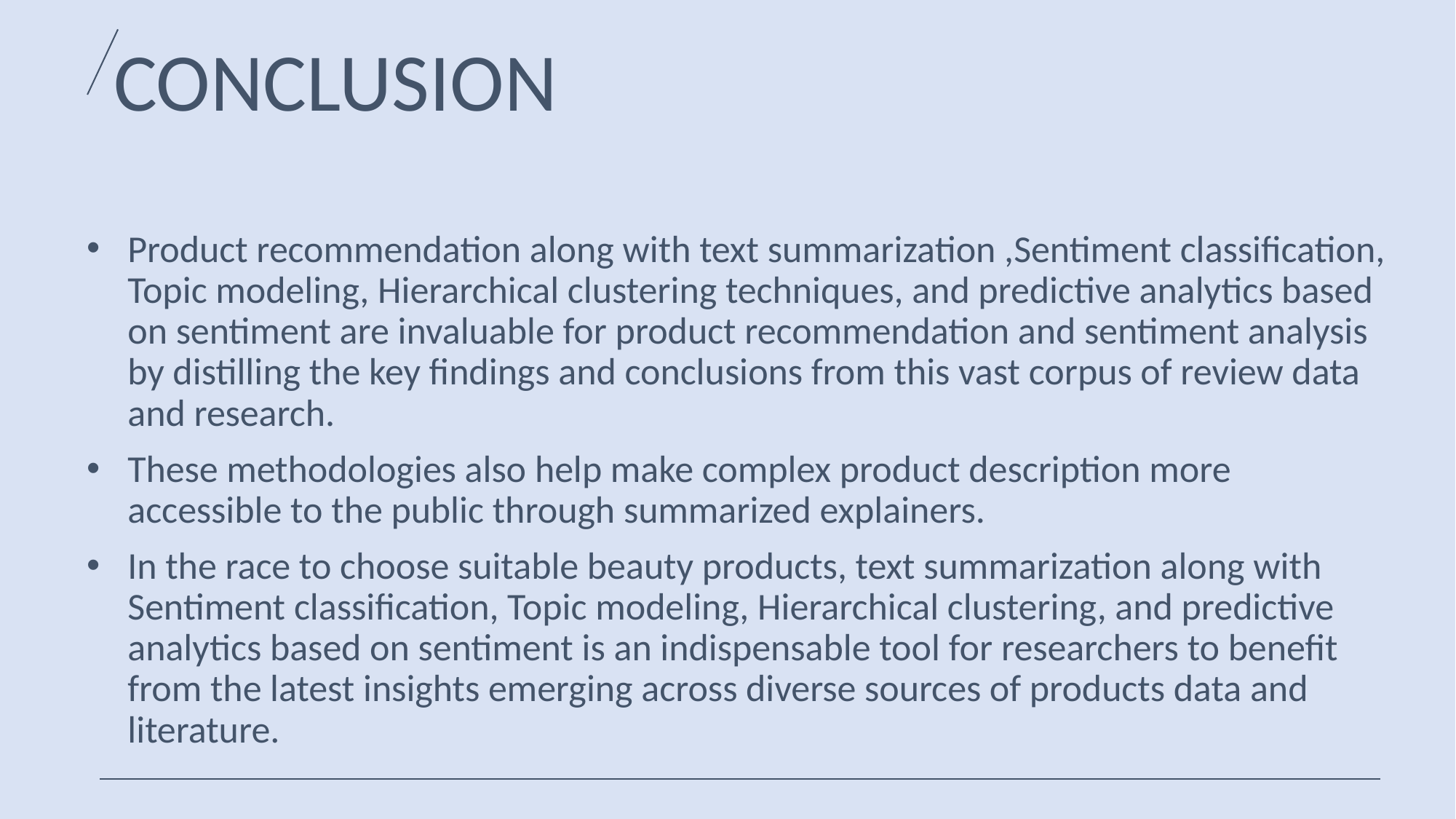

# CONCLUSION

Product recommendation along with text summarization ,Sentiment classification, Topic modeling, Hierarchical clustering techniques, and predictive analytics based on sentiment are invaluable for product recommendation and sentiment analysis by distilling the key findings and conclusions from this vast corpus of review data and research.
These methodologies also help make complex product description more accessible to the public through summarized explainers.
In the race to choose suitable beauty products, text summarization along with Sentiment classification, Topic modeling, Hierarchical clustering, and predictive analytics based on sentiment is an indispensable tool for researchers to benefit from the latest insights emerging across diverse sources of products data and literature.